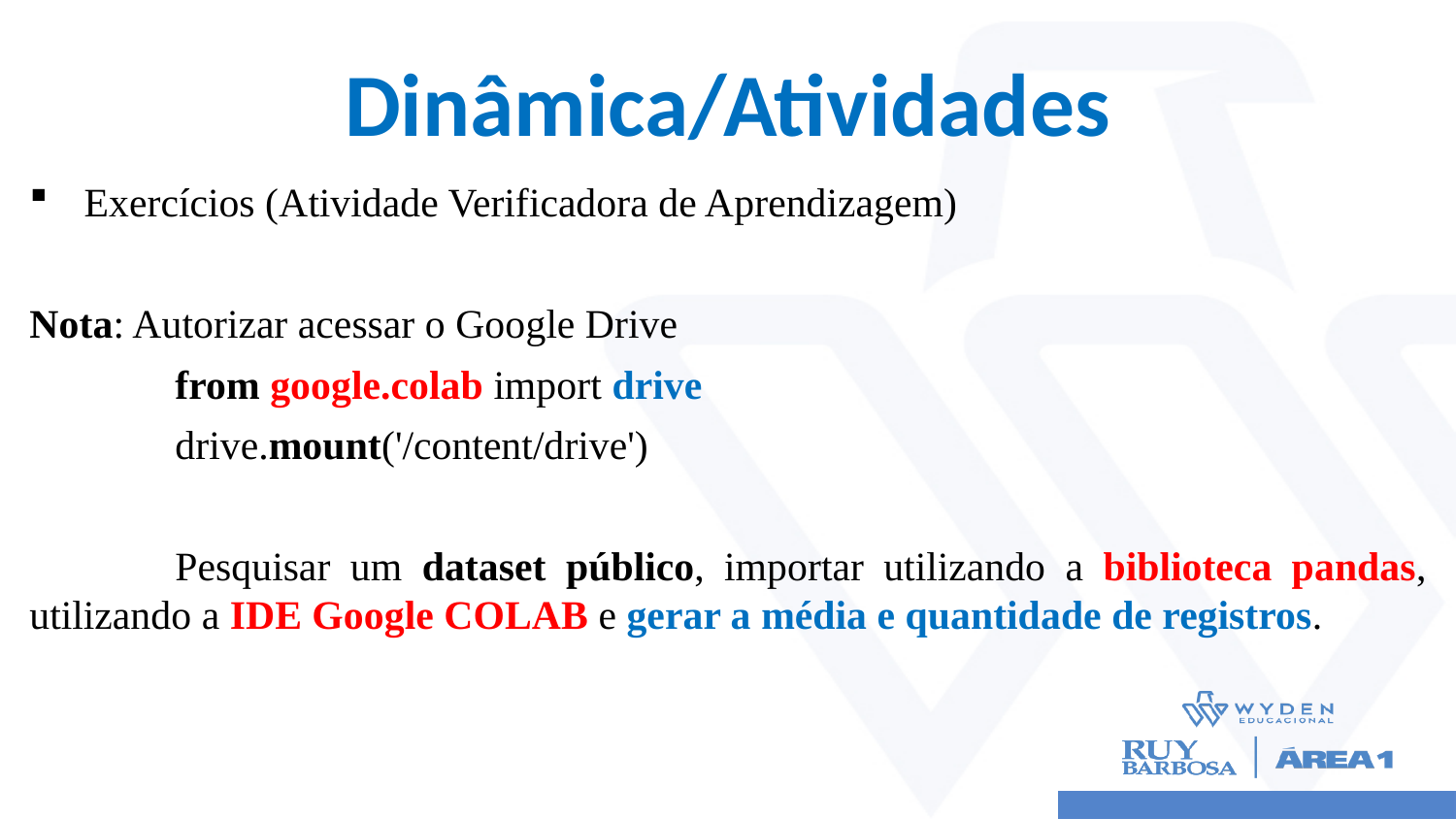

# Dinâmica/Atividades
Exercícios (Atividade Verificadora de Aprendizagem)

Nota: Autorizar acessar o Google Drive
	from google.colab import drive
	drive.mount('/content/drive')

	Pesquisar um dataset público, importar utilizando a biblioteca pandas, utilizando a IDE Google COLAB e gerar a média e quantidade de registros.